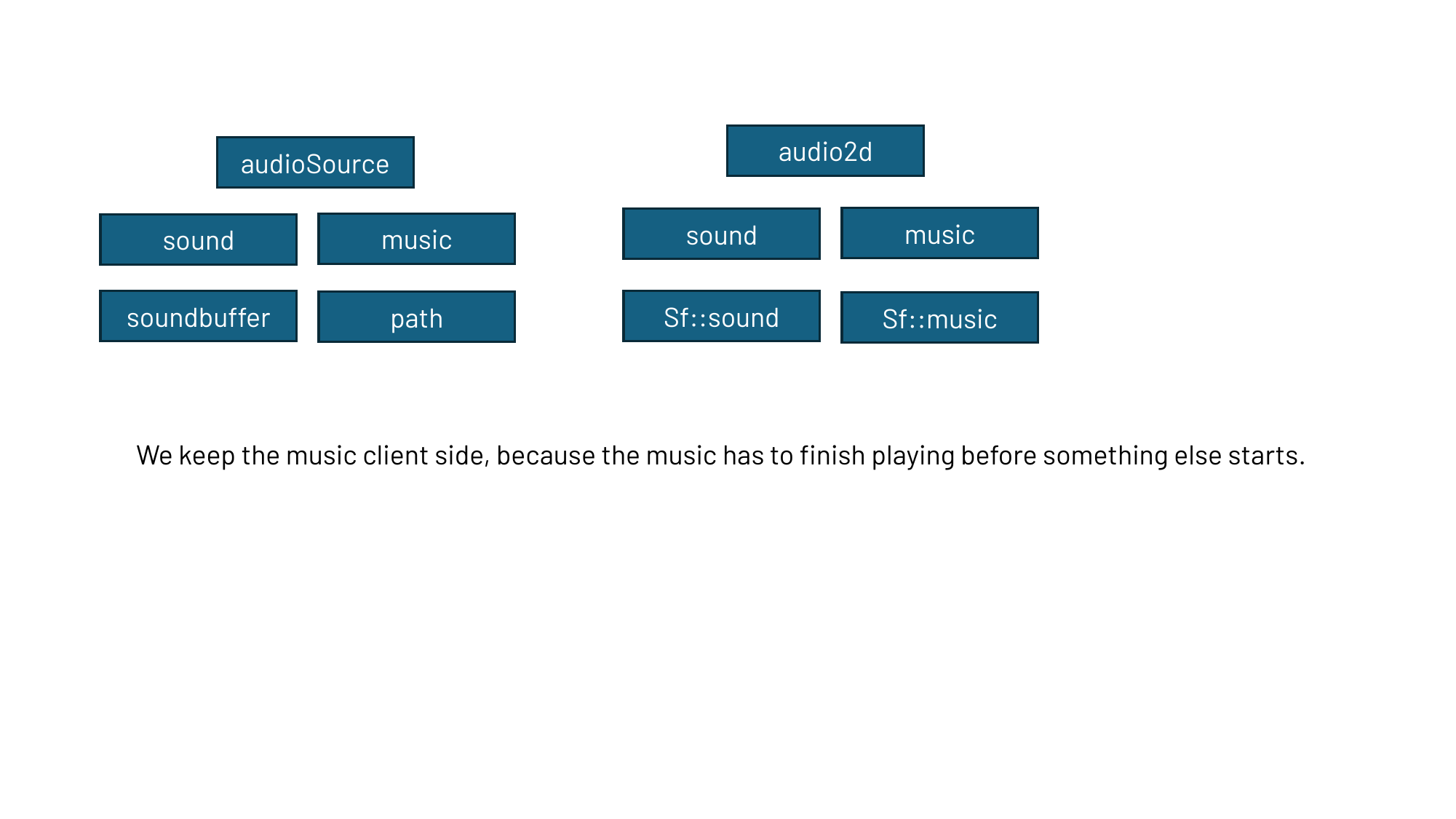

audio2d
audioSource
music
sound
music
sound
soundbuffer
Sf::sound
path
Sf::music
We keep the music client side, because the music has to finish playing before something else starts.